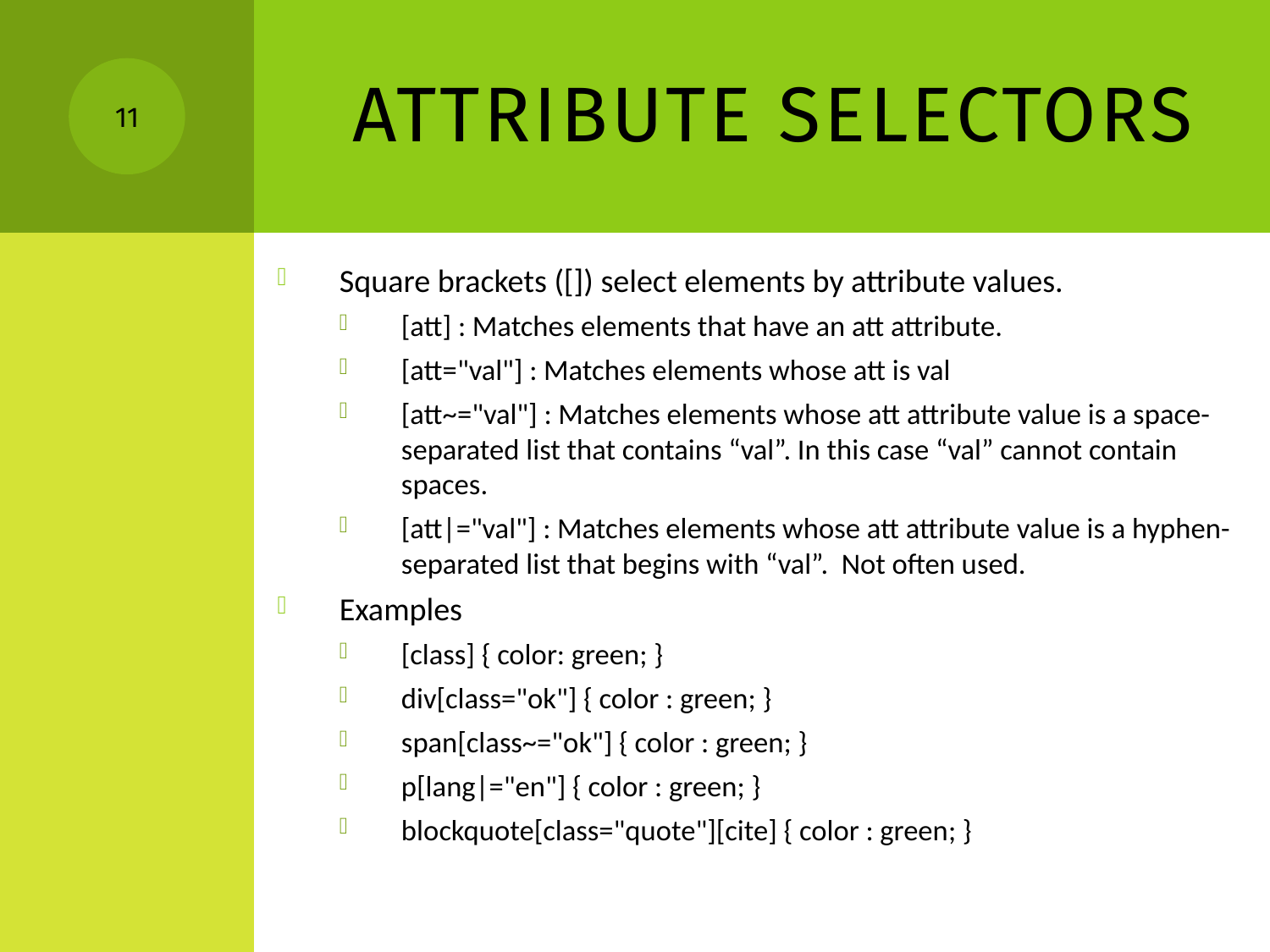

# Attribute Selectors
11
Square brackets ([]) select elements by attribute values.
[att] : Matches elements that have an att attribute.
[att="val"] : Matches elements whose att is val
[att~="val"] : Matches elements whose att attribute value is a space-separated list that contains “val”. In this case “val” cannot contain spaces.
[att|="val"] : Matches elements whose att attribute value is a hyphen-separated list that begins with “val”.  Not often used.
Examples
[class] { color: green; }
div[class="ok"] { color : green; }
span[class~="ok"] { color : green; }
p[lang|="en"] { color : green; }
blockquote[class="quote"][cite] { color : green; }